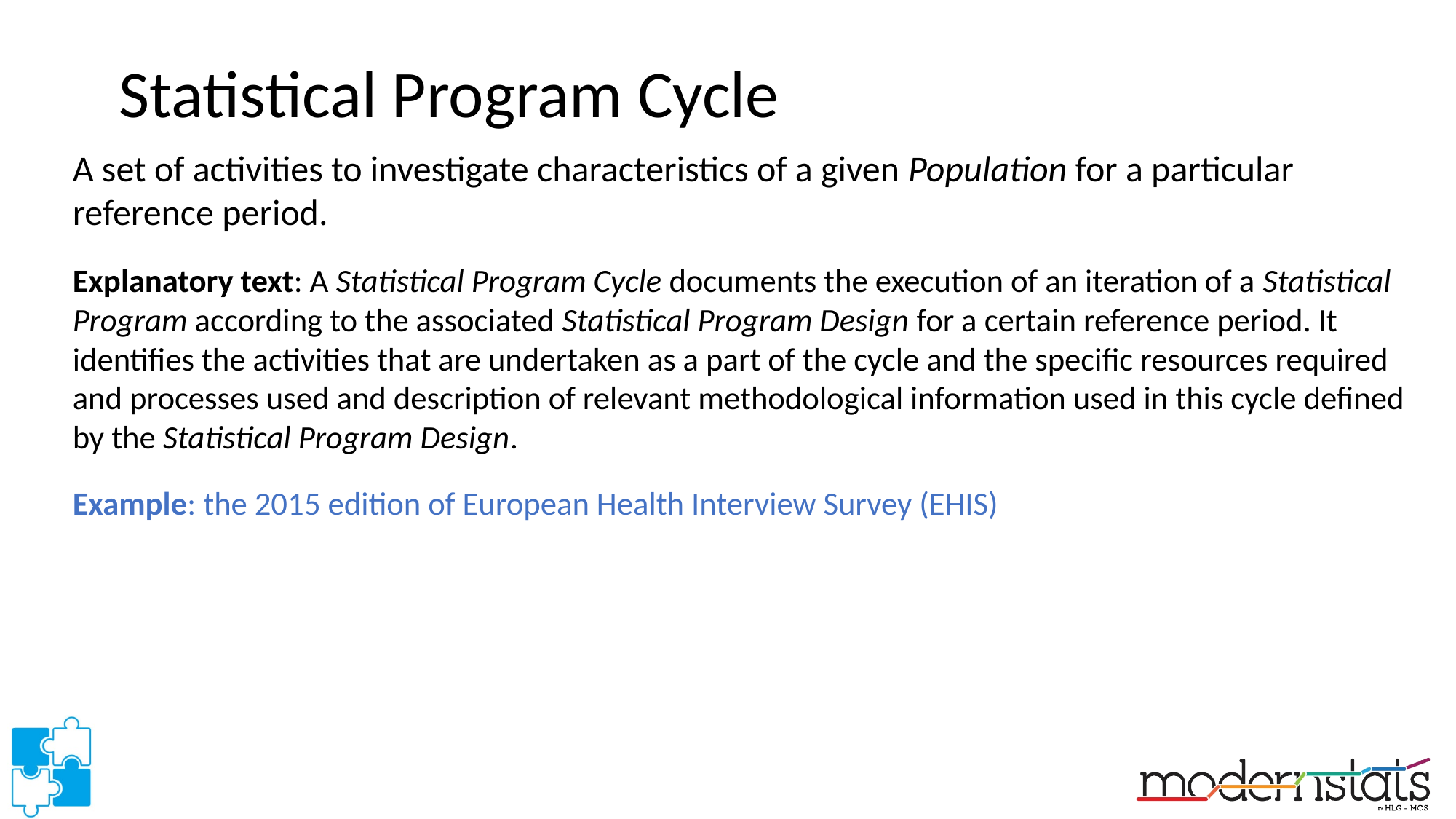

# Statistical Program Cycle
A set of activities to investigate characteristics of a given Population for a particular reference period.
Explanatory text: A Statistical Program Cycle documents the execution of an iteration of a Statistical Program according to the associated Statistical Program Design for a certain reference period. It identifies the activities that are undertaken as a part of the cycle and the specific resources required and processes used and description of relevant methodological information used in this cycle defined by the Statistical Program Design.
Example: the 2015 edition of European Health Interview Survey (EHIS)